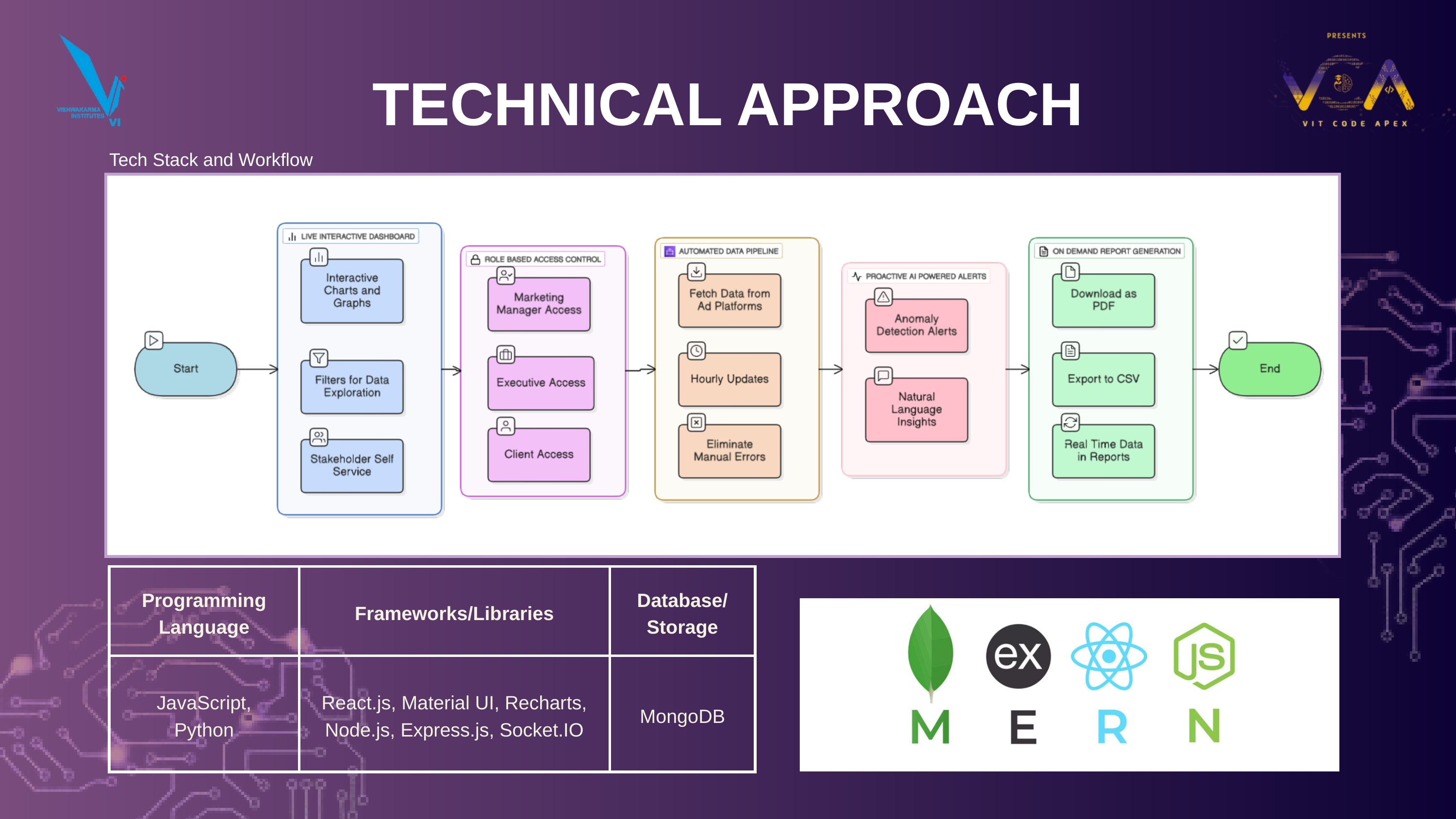

TECHNICAL APPROACH

Tech Stack and Workflow

| Programming Language | Frameworks/Libraries | Database/Storage |
| --- | --- | --- |
| JavaScript, Python | React.js, Material UI, Recharts, Node.js, Express.js, Socket.IO | MongoDB |